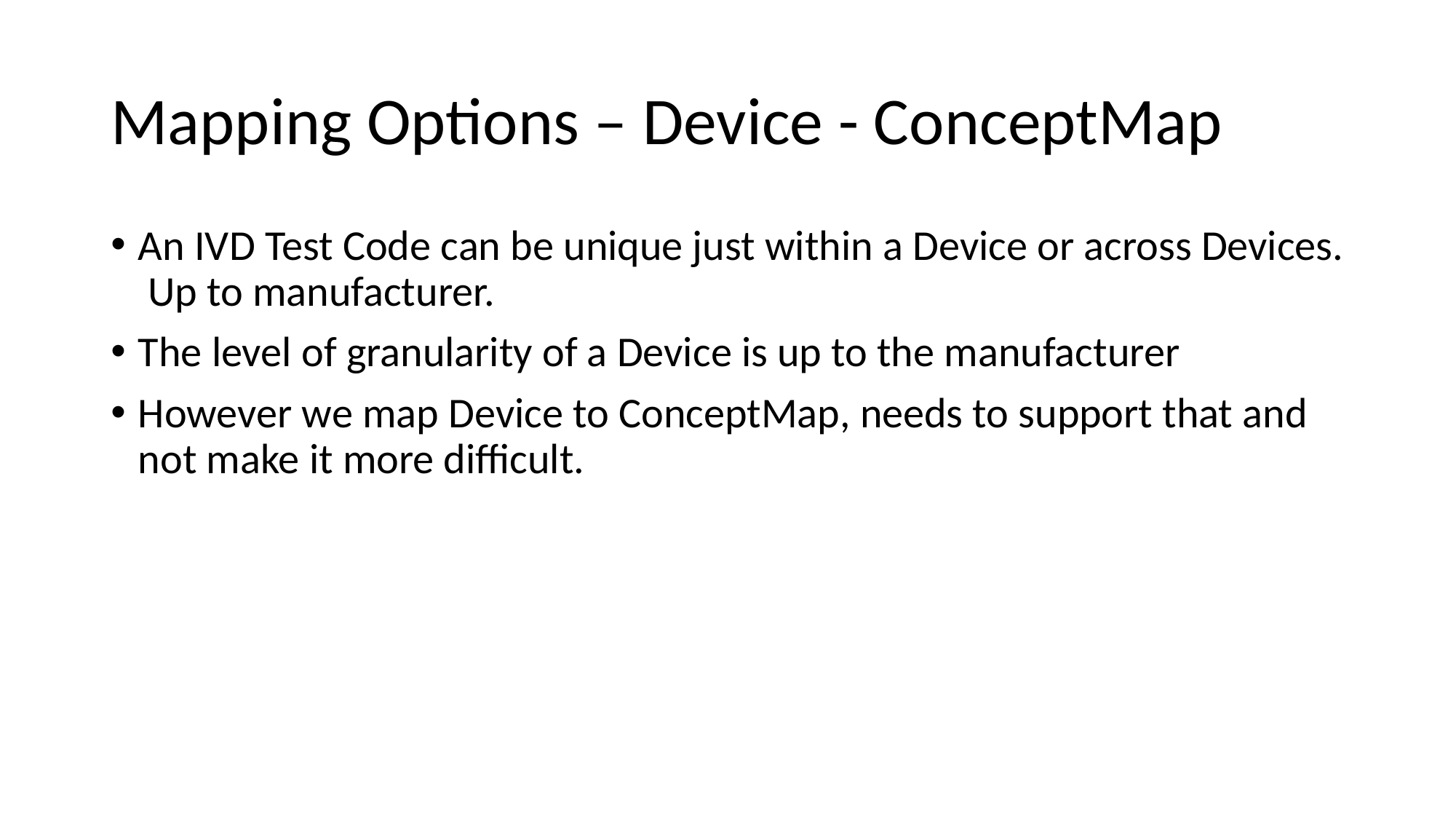

# Mapping Options – Device - ConceptMap
An IVD Test Code can be unique just within a Device or across Devices.  Up to manufacturer.
The level of granularity of a Device is up to the manufacturer
However we map Device to ConceptMap, needs to support that and not make it more difficult.